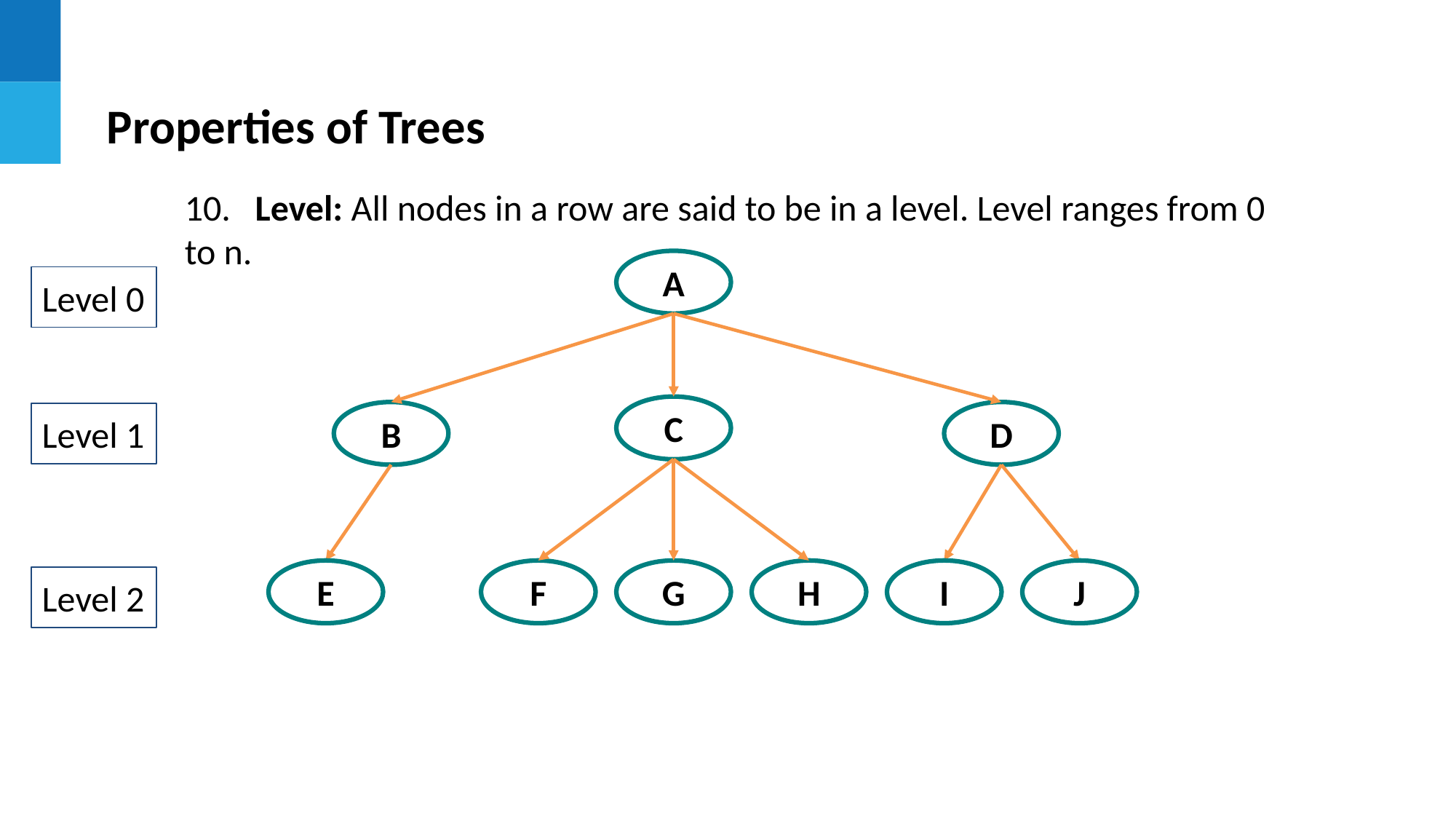

Properties of Trees
10.   Level: All nodes in a row are said to be in a level. Level ranges from 0 to n.
A
C
B
D
E
F
G
H
I
J
Level 0
Level 1
Level 2